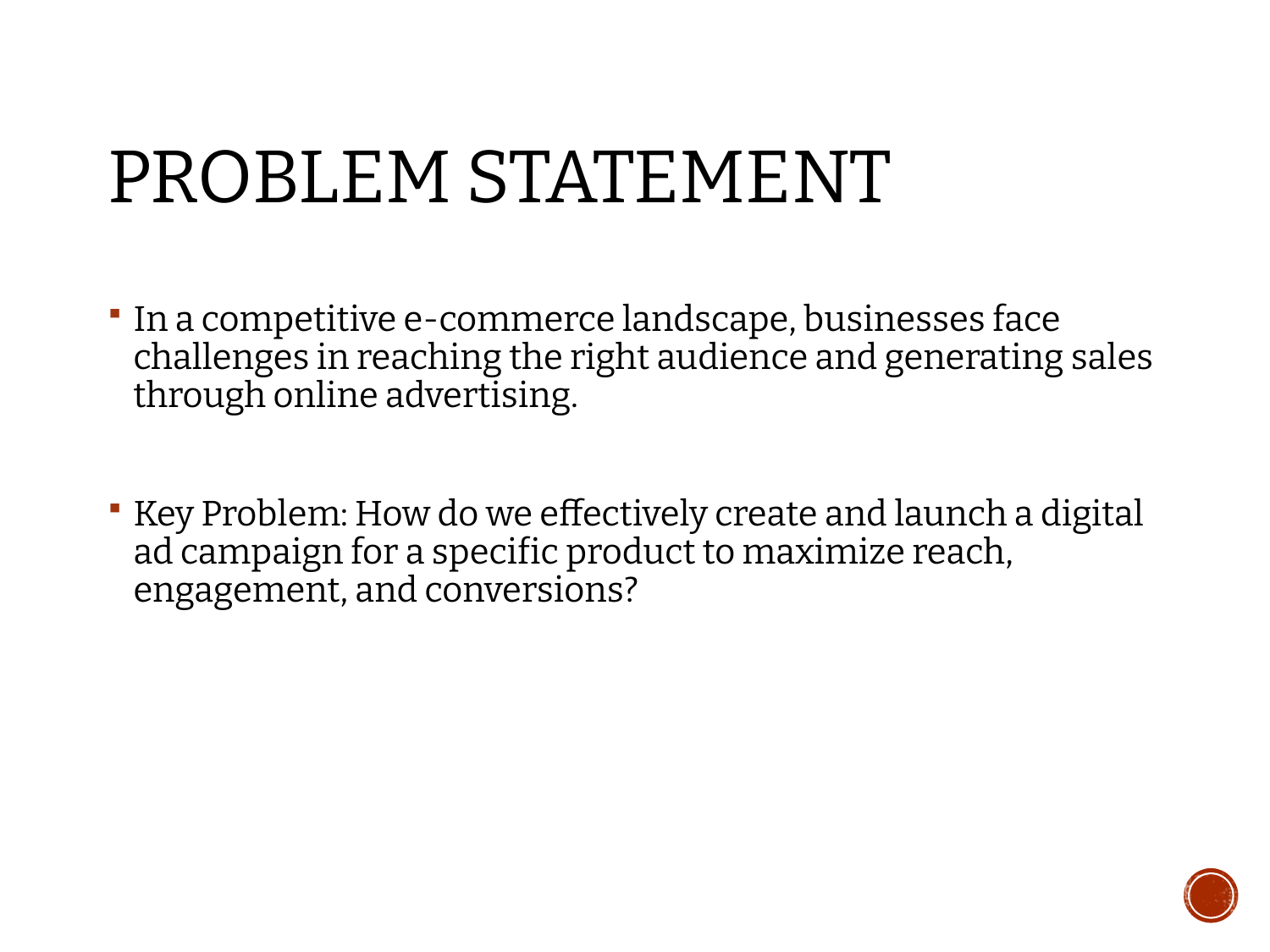

# Problem Statement
In a competitive e-commerce landscape, businesses face challenges in reaching the right audience and generating sales through online advertising.

Key Problem: How do we effectively create and launch a digital ad campaign for a specific product to maximize reach, engagement, and conversions?